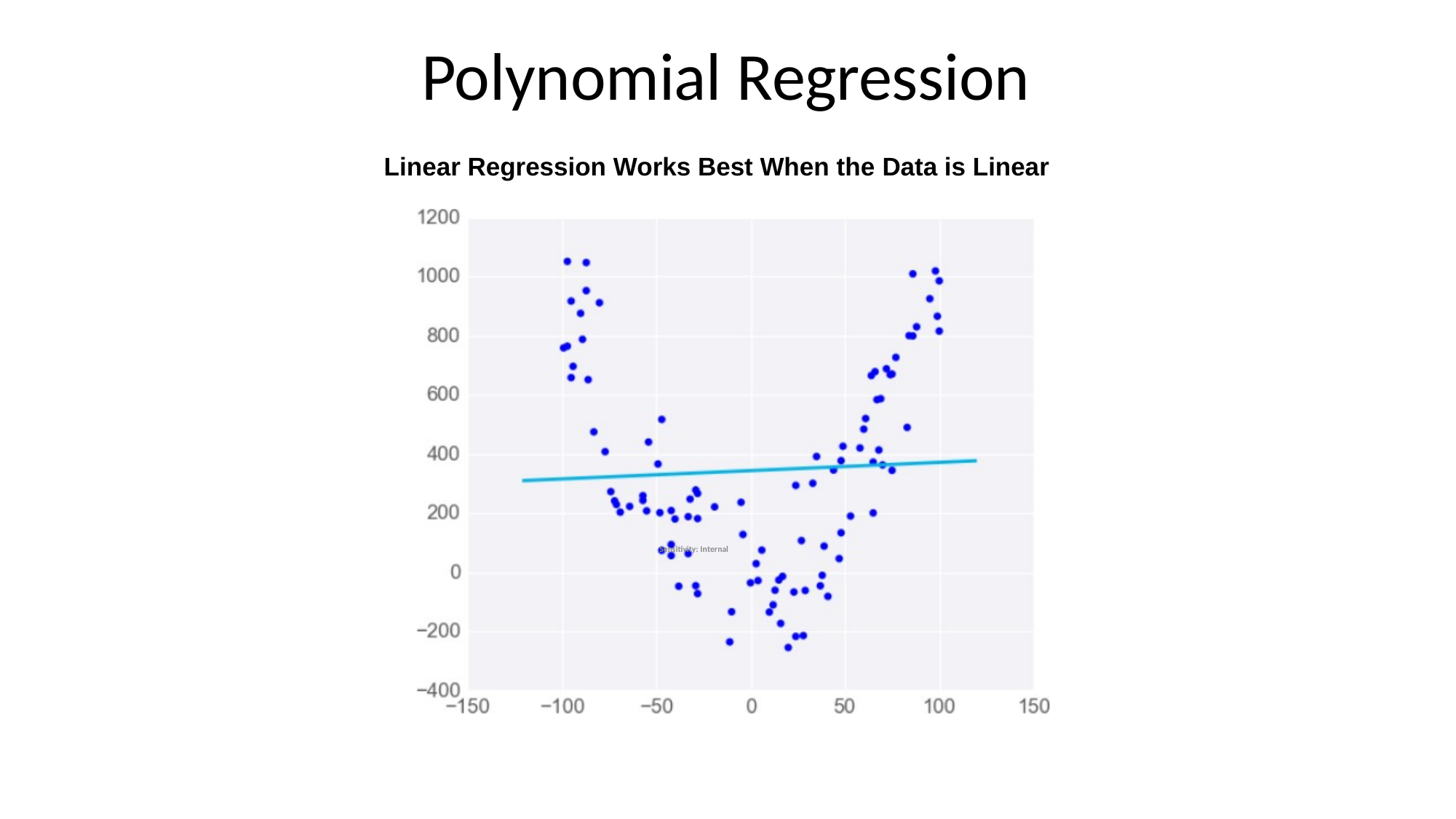

Polynomial Regression
Linear Regression Works Best When the Data is Linear

Sensitivity: Internal